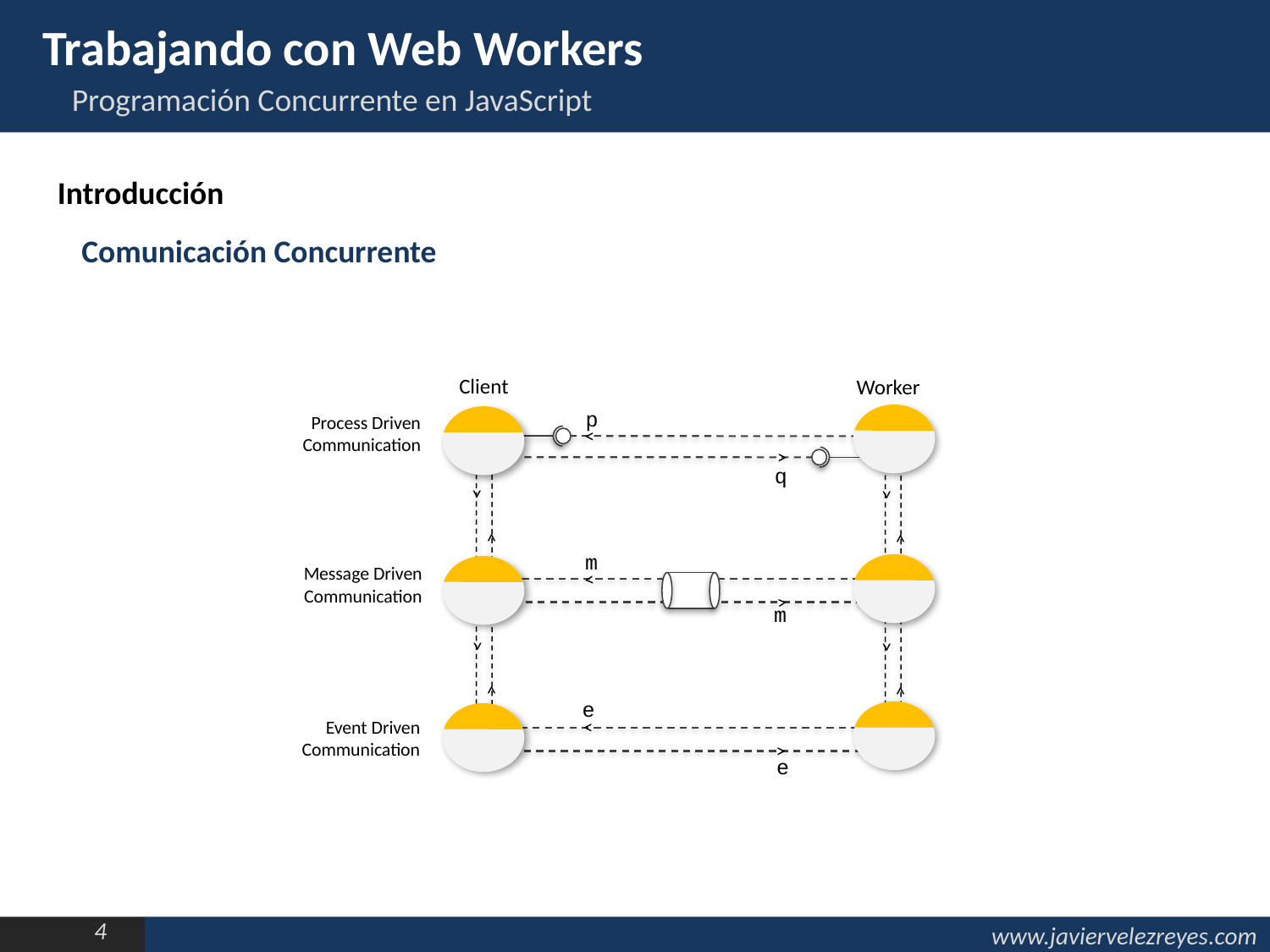

Trabajando con Web Workers
Programación Concurrente en JavaScript
Introducción
Comunicación Concurrente
Client
Worker
p

<

>

q
Process Driven Communication
<

<
<

<
m

<

>
m
Message Driven Communication
<

<
<

<
e

<
>
e
Event Driven Communication